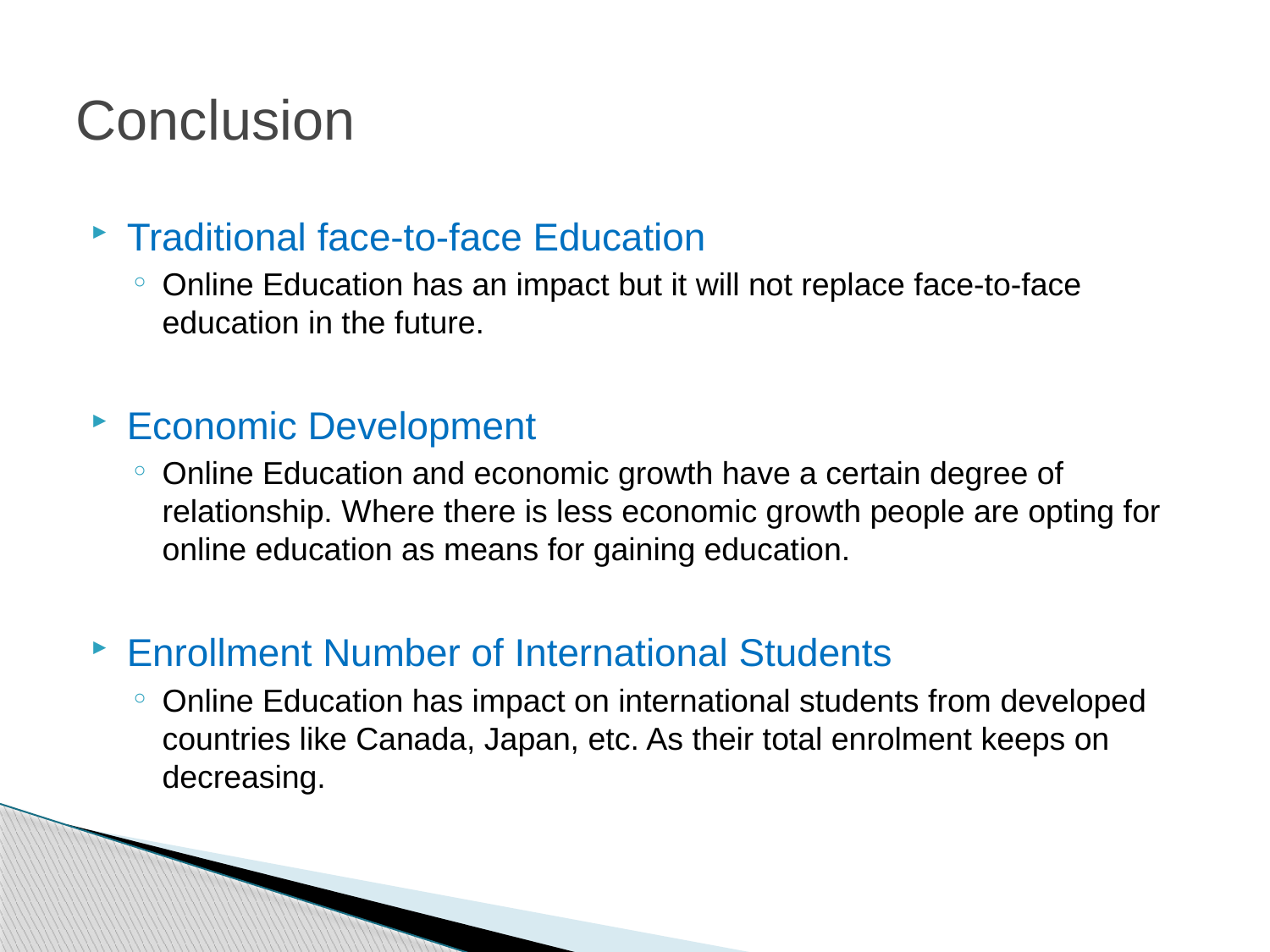

# Conclusion
Traditional face-to-face Education
Online Education has an impact but it will not replace face-to-face education in the future.

Economic Development
Online Education and economic growth have a certain degree of relationship. Where there is less economic growth people are opting for online education as means for gaining education.

Enrollment Number of International Students
Online Education has impact on international students from developed countries like Canada, Japan, etc. As their total enrolment keeps on decreasing.